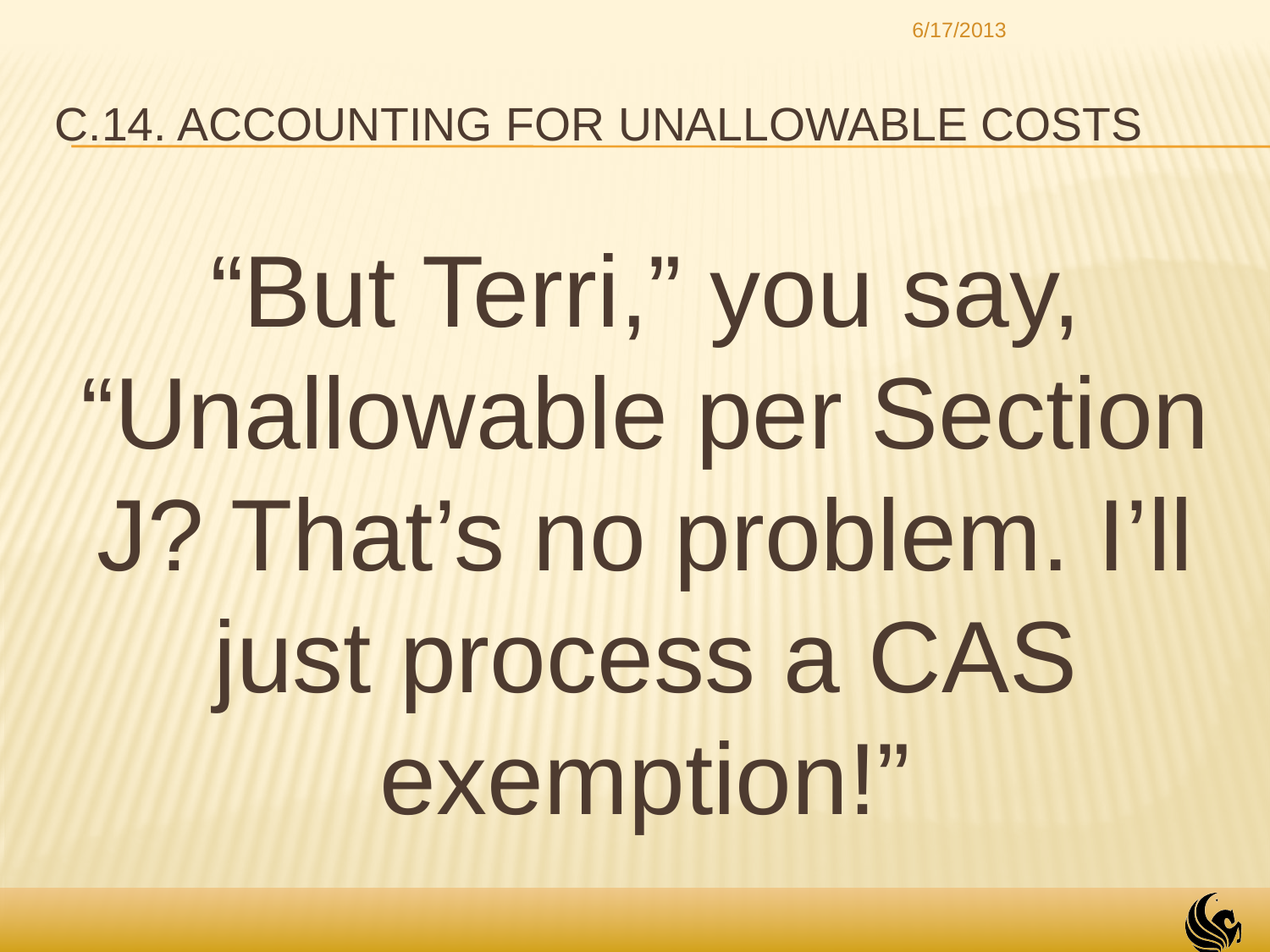

6/17/2013
# C.14. Accounting for unallowable Costs
“But Terri,” you say, “Unallowable per Section J? That’s no problem. I’ll just process a CAS exemption!”